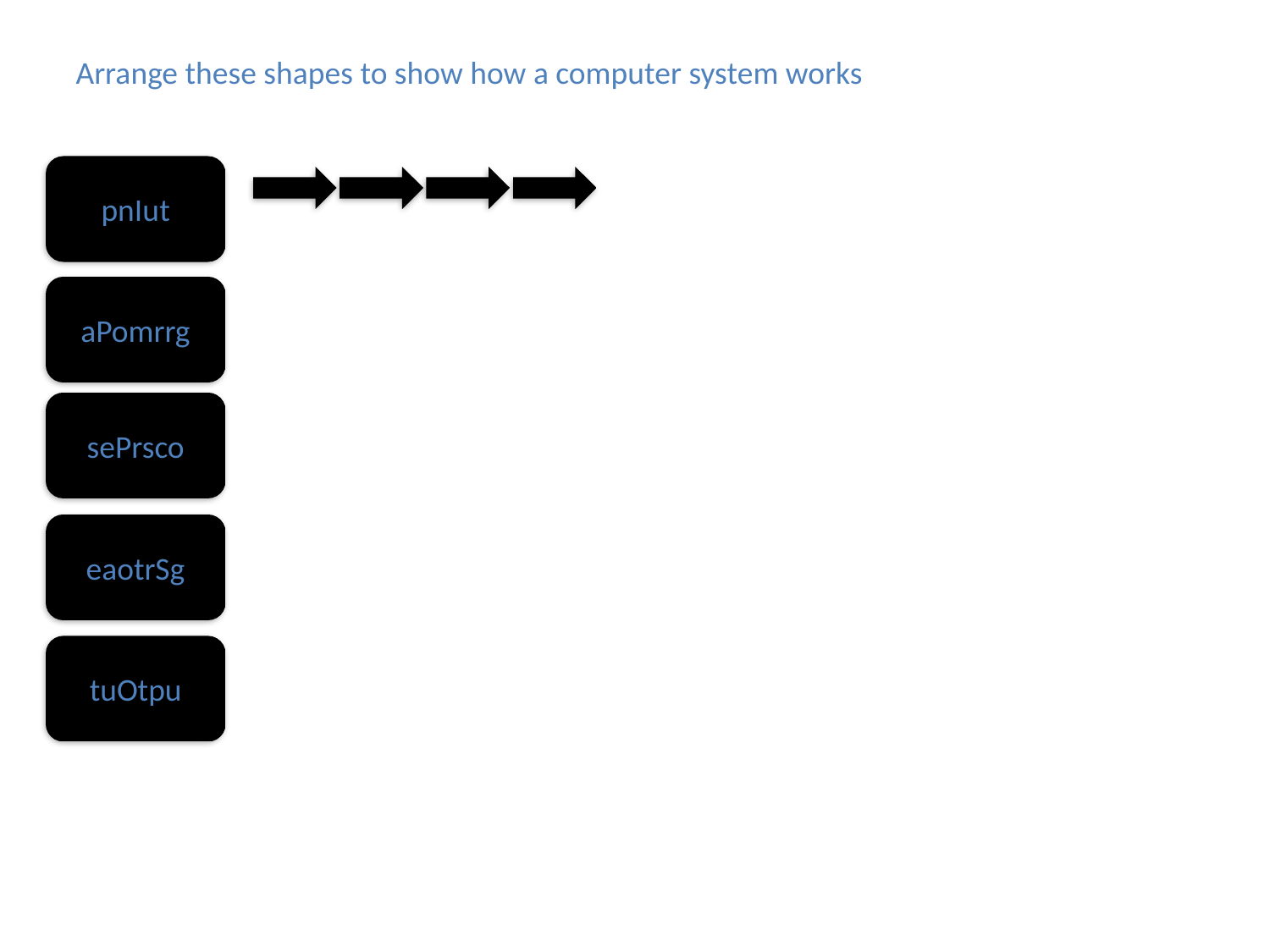

Arrange these shapes to show how a computer system works
pnIut

aPomrrg
sePrsco
eaotrSg
tuOtpu